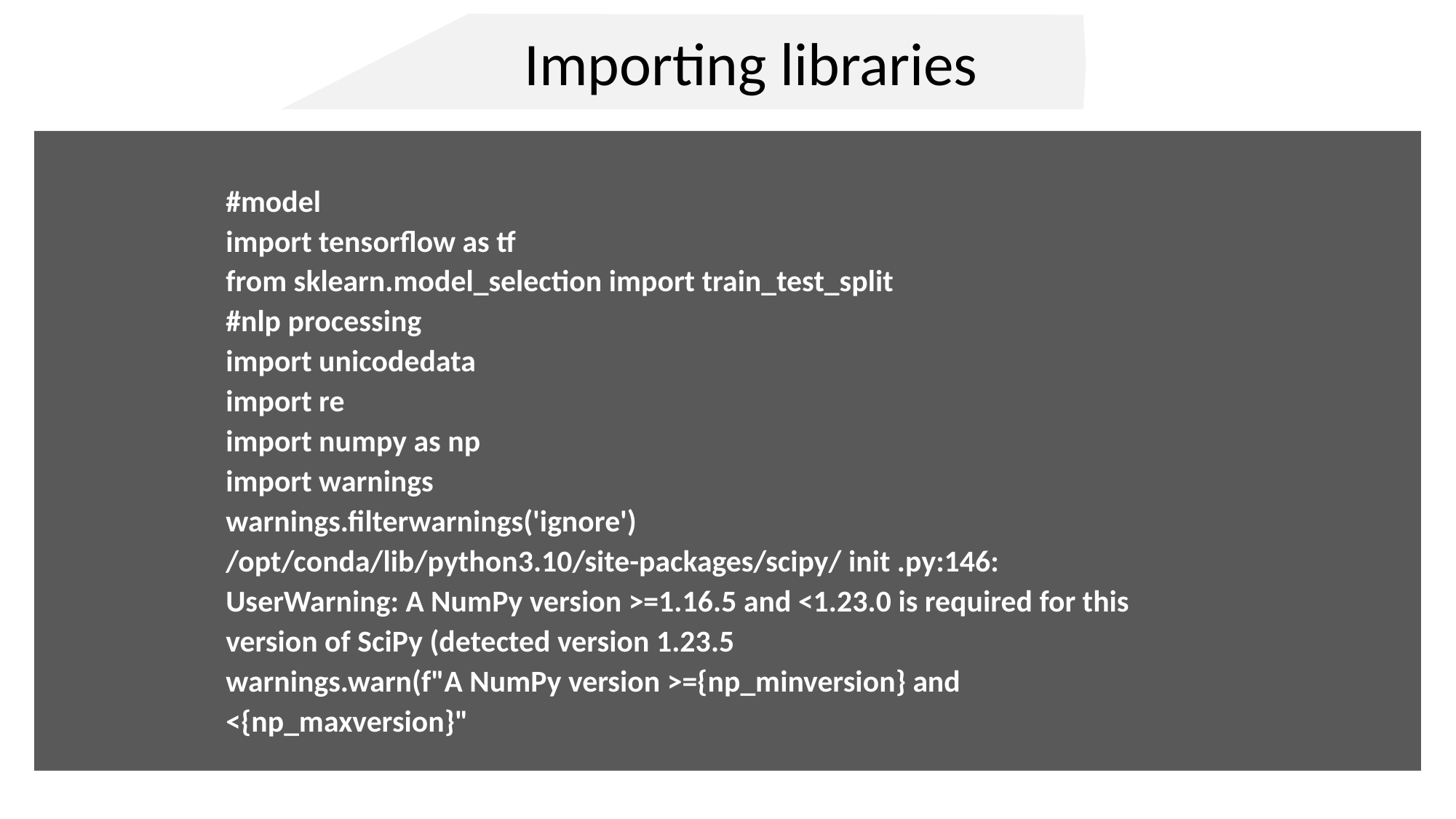

Importing libraries

#model
import tensorflow as tf
from sklearn.model_selection import train_test_split
#nlp processing
import unicodedata
import re
import numpy as np
import warnings
warnings.filterwarnings('ignore')
/opt/conda/lib/python3.10/site-packages/scipy/ init .py:146:
UserWarning: A NumPy version >=1.16.5 and <1.23.0 is required for this
version of SciPy (detected version 1.23.5
warnings.warn(f"A NumPy version >={np_minversion} and
<{np_maxversion}"